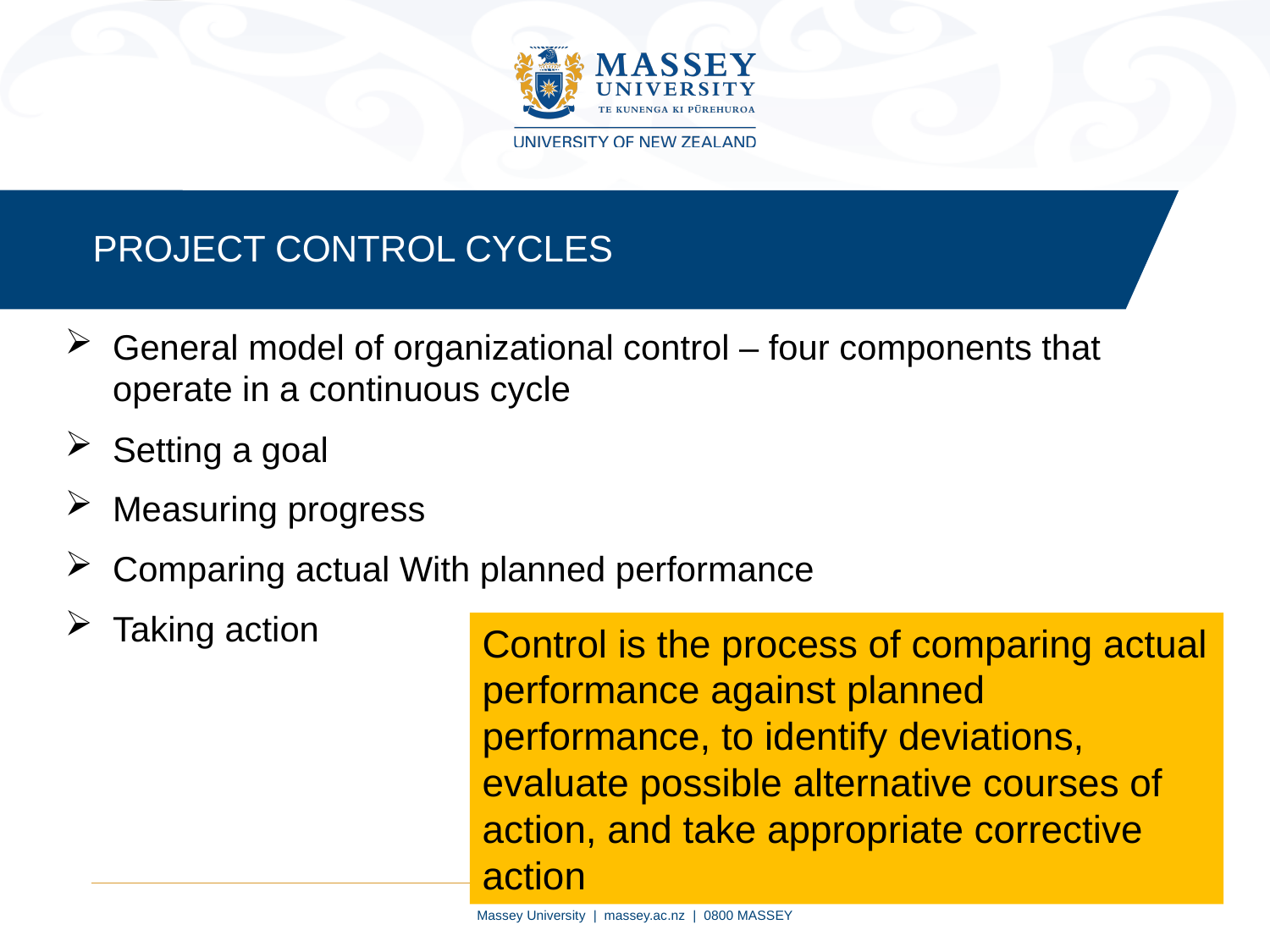

PROJECT CONTROL CYCLES
General model of organizational control – four components that operate in a continuous cycle
Setting a goal
Measuring progress
Comparing actual With planned performance
Taking action

Control is the process of comparing actual performance against planned performance, to identify deviations, evaluate possible alternative courses of action, and take appropriate corrective action